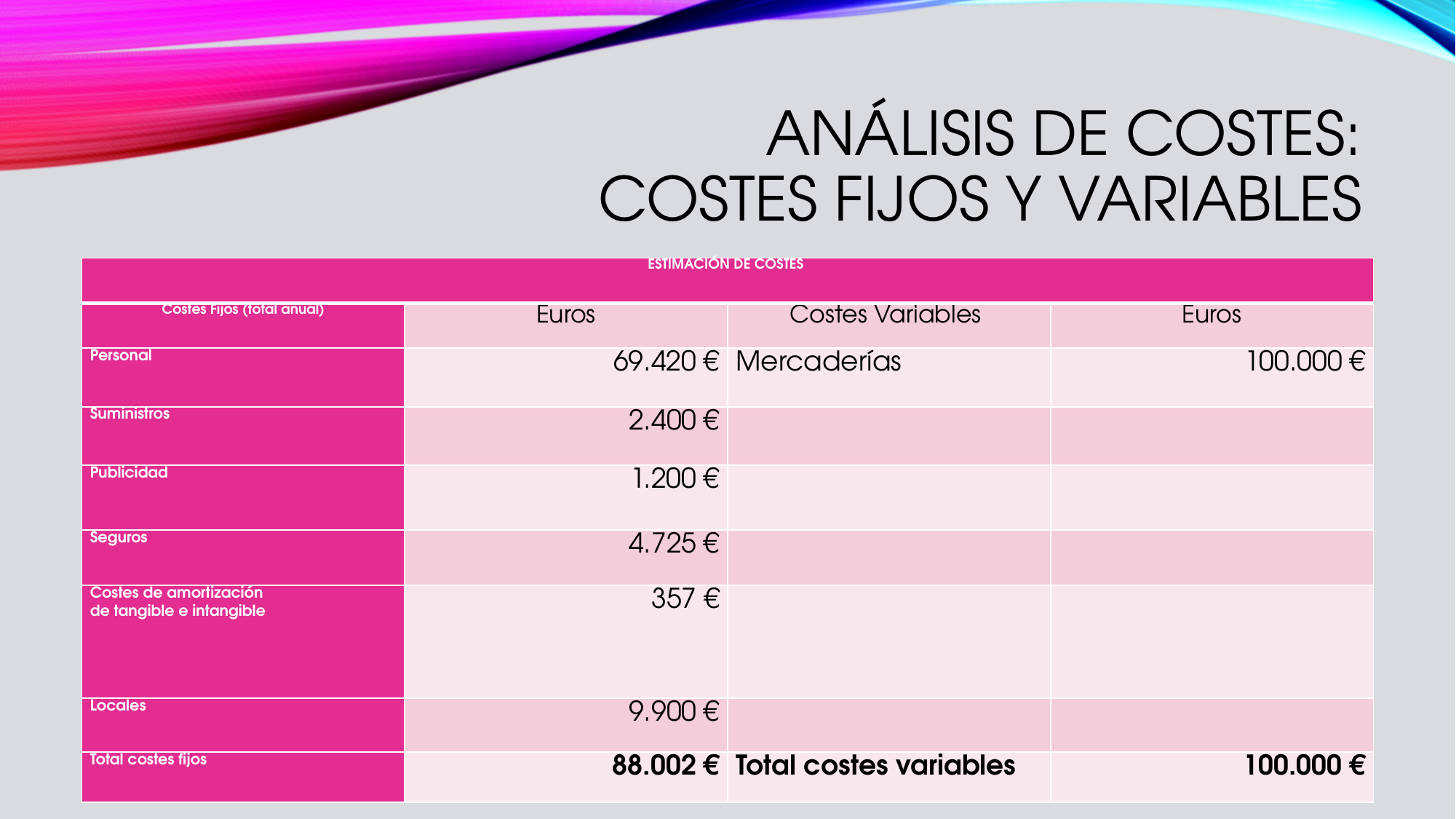

# Análisis de costes: costes fijos y variables
| ESTIMACIÓN DE COSTES |  |  |  |
| --- | --- | --- | --- |
| Costes Fijos (total anual) | Euros | Costes Variables | Euros |
| Personal | 69.420 € | Mercaderías | 100.000 € |
| Suministros | 2.400 € |  |  |
| Publicidad | 1.200 € |  |  |
| Seguros | 4.725 € |  |  |
| Costes de amortización de tangible e intangible | 357 € |  |  |
| Locales | 9.900 € |  |  |
| Total costes fijos | 88.002 € | Total costes variables | 100.000 € |